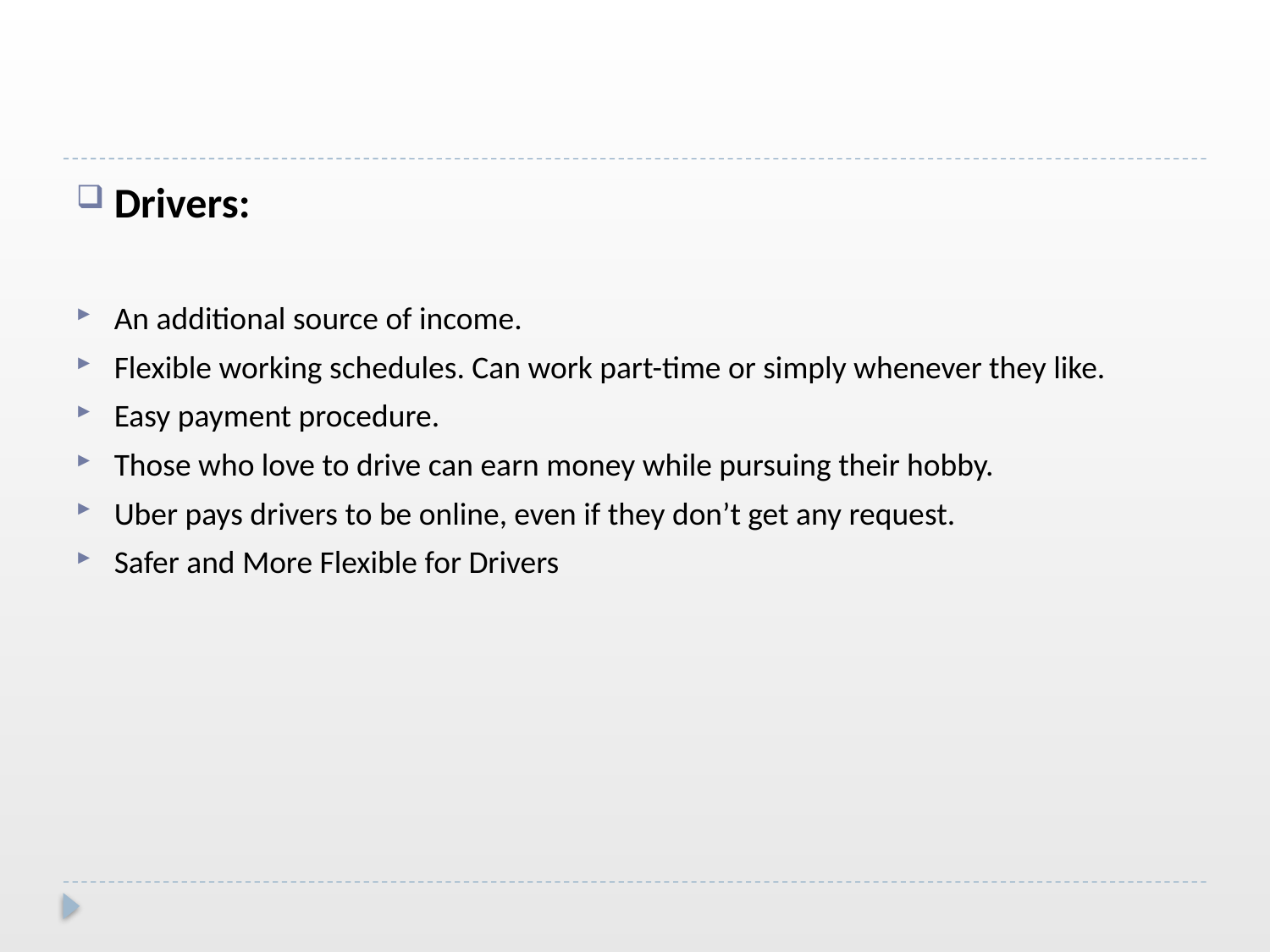

Drivers:

An additional source of income.
Flexible working schedules. Can work part-time or simply whenever they like.
Easy payment procedure.
Those who love to drive can earn money while pursuing their hobby.
Uber pays drivers to be online, even if they don’t get any request.
Safer and More Flexible for Drivers